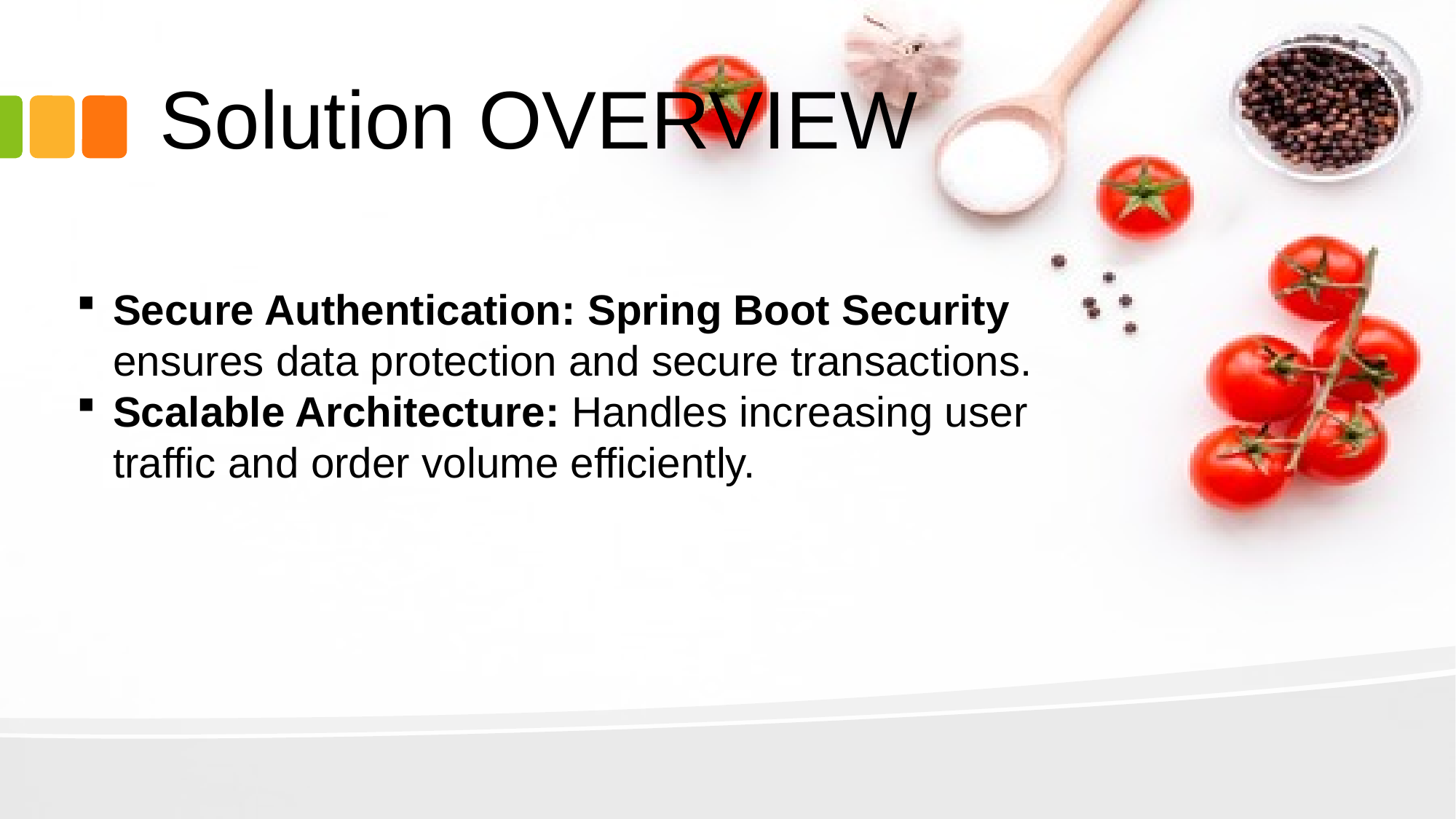

# Solution OVERVIEW
Secure Authentication: Spring Boot Security ensures data protection and secure transactions.
Scalable Architecture: Handles increasing user traffic and order volume efficiently.